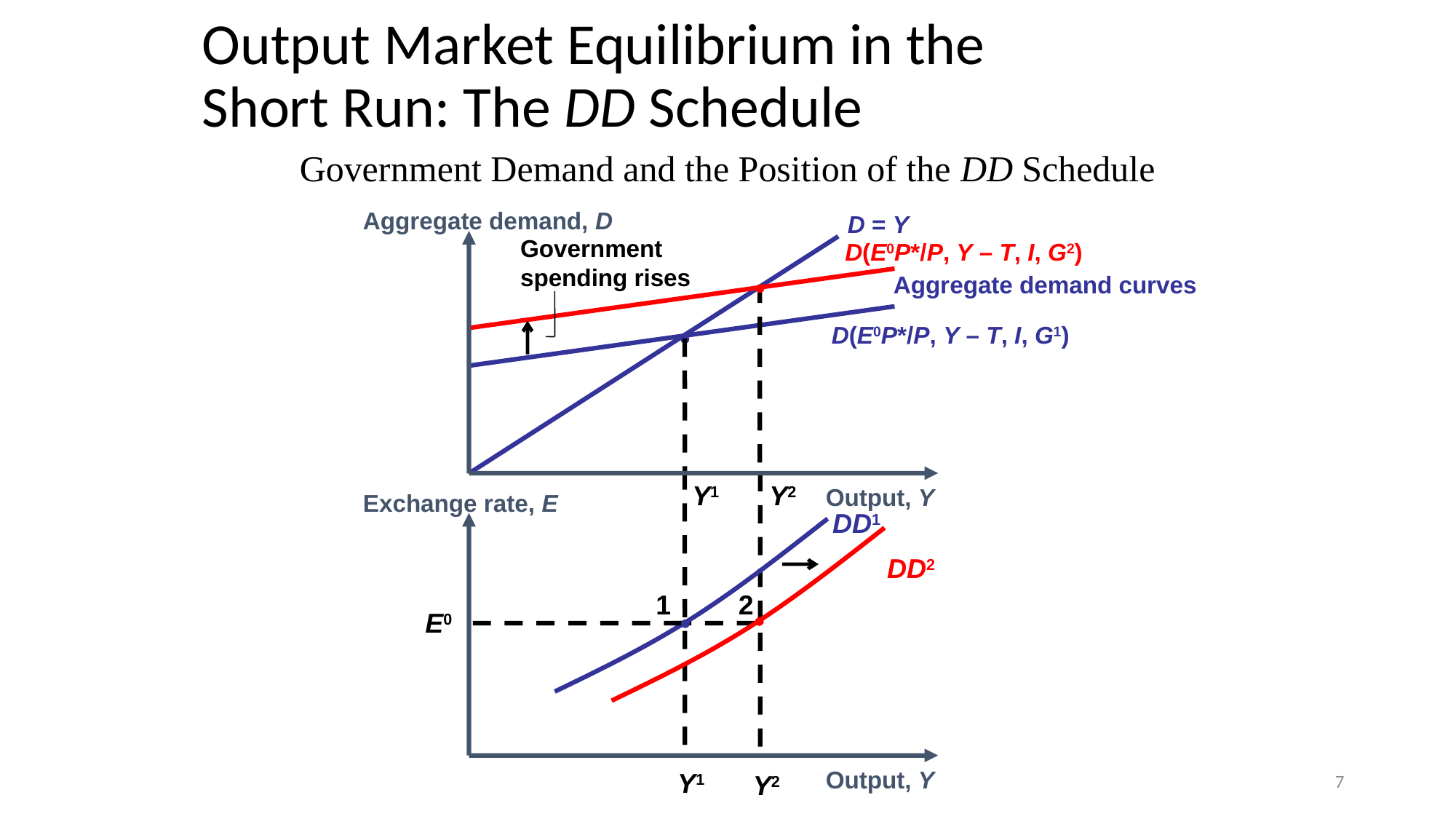

# Output Market Equilibrium in the Short Run: The DD Schedule
Government Demand and the Position of the DD Schedule
 Aggregate demand, D

Output, Y
D = Y

Government
spending rises

D(E0P*/P, Y – T, I, G2)

Aggregate demand curves

 Y2

D(E0P*/P, Y – T, I, G1)

 Y1

Y1

Y2
 Exchange rate, E

Output, Y
DD1

DD2

1

E0
2

7